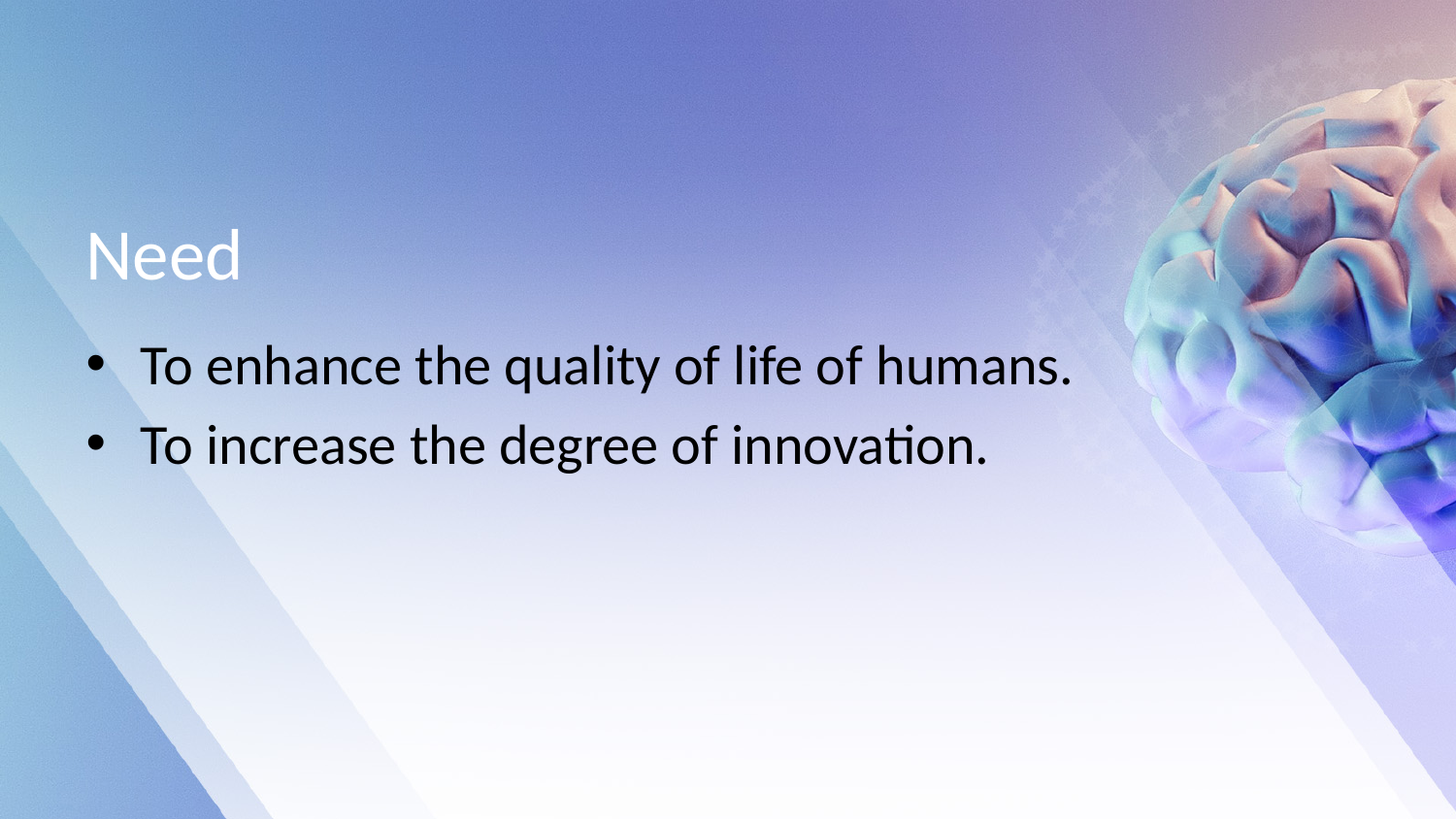

# Need
To enhance the quality of life of humans.
To increase the degree of innovation.